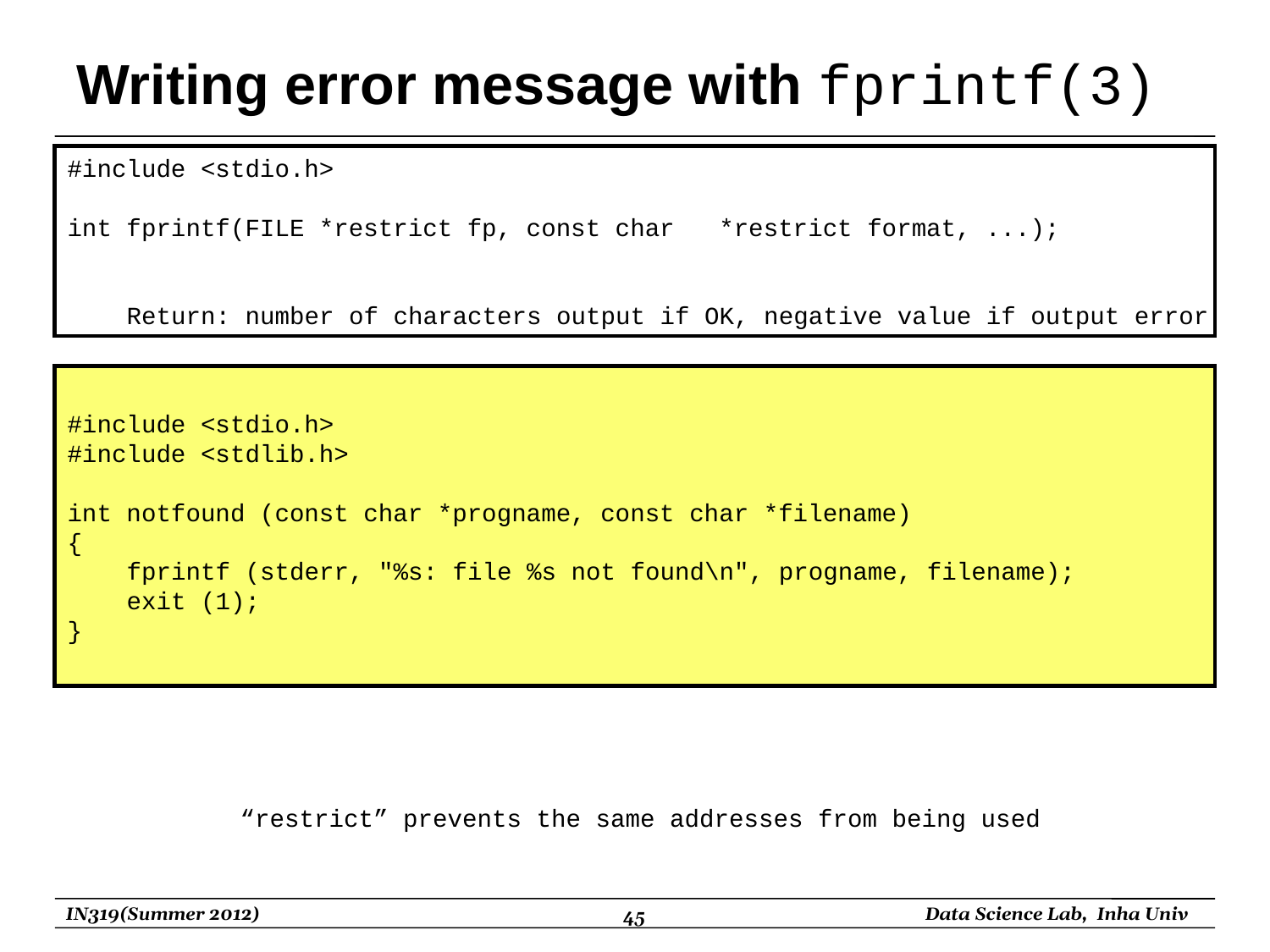

# Writing error message with fprintf(3)
#include <stdio.h>

int fprintf(FILE *restrict fp, const char   *restrict format, ...);

    Return: number of characters output if OK, negative value if output error

#include <stdio.h>
#include <stdlib.h>

int notfound (const char *progname, const char *filename)
{
    fprintf (stderr, "%s: file %s not found\n", progname, filename);
    exit (1);
}
“restrict” prevents the same addresses from being used
45